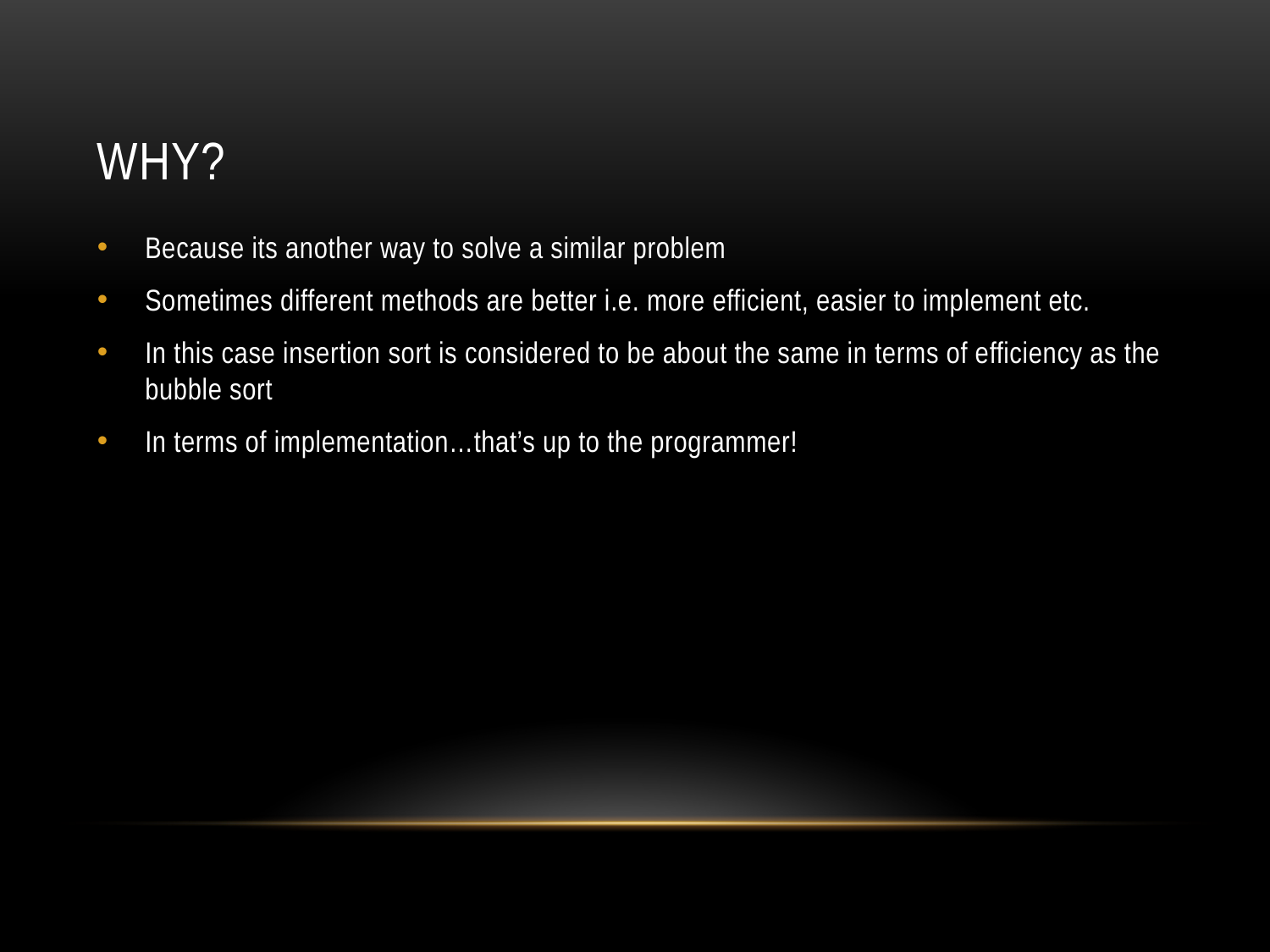

# Why?
Because its another way to solve a similar problem
Sometimes different methods are better i.e. more efficient, easier to implement etc.
In this case insertion sort is considered to be about the same in terms of efficiency as the bubble sort
In terms of implementation…that’s up to the programmer!